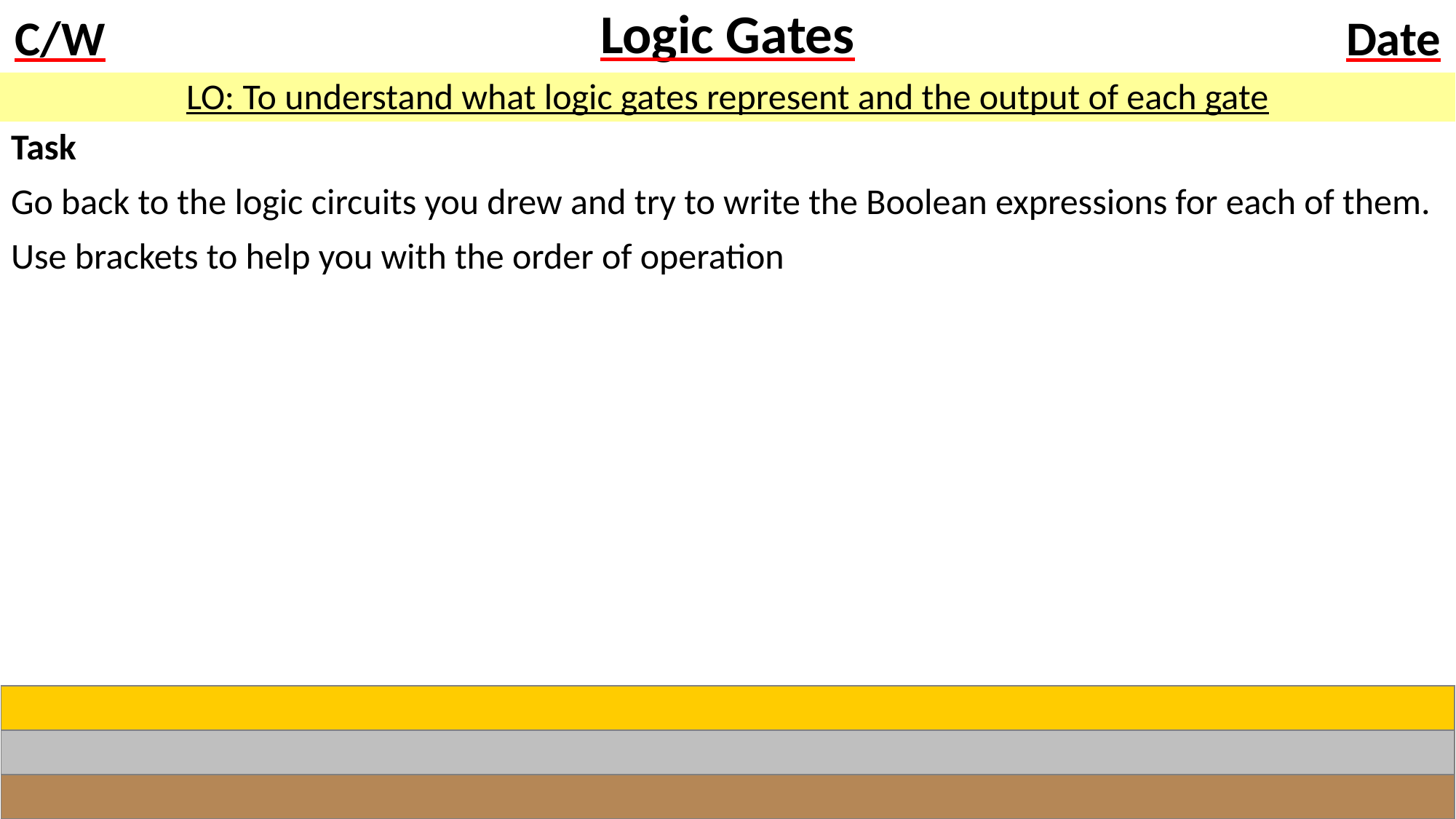

# Logic Gates
LO: To understand what logic gates represent and the output of each gate
Task
Go back to the logic circuits you drew and try to write the Boolean expressions for each of them.
Use brackets to help you with the order of operation